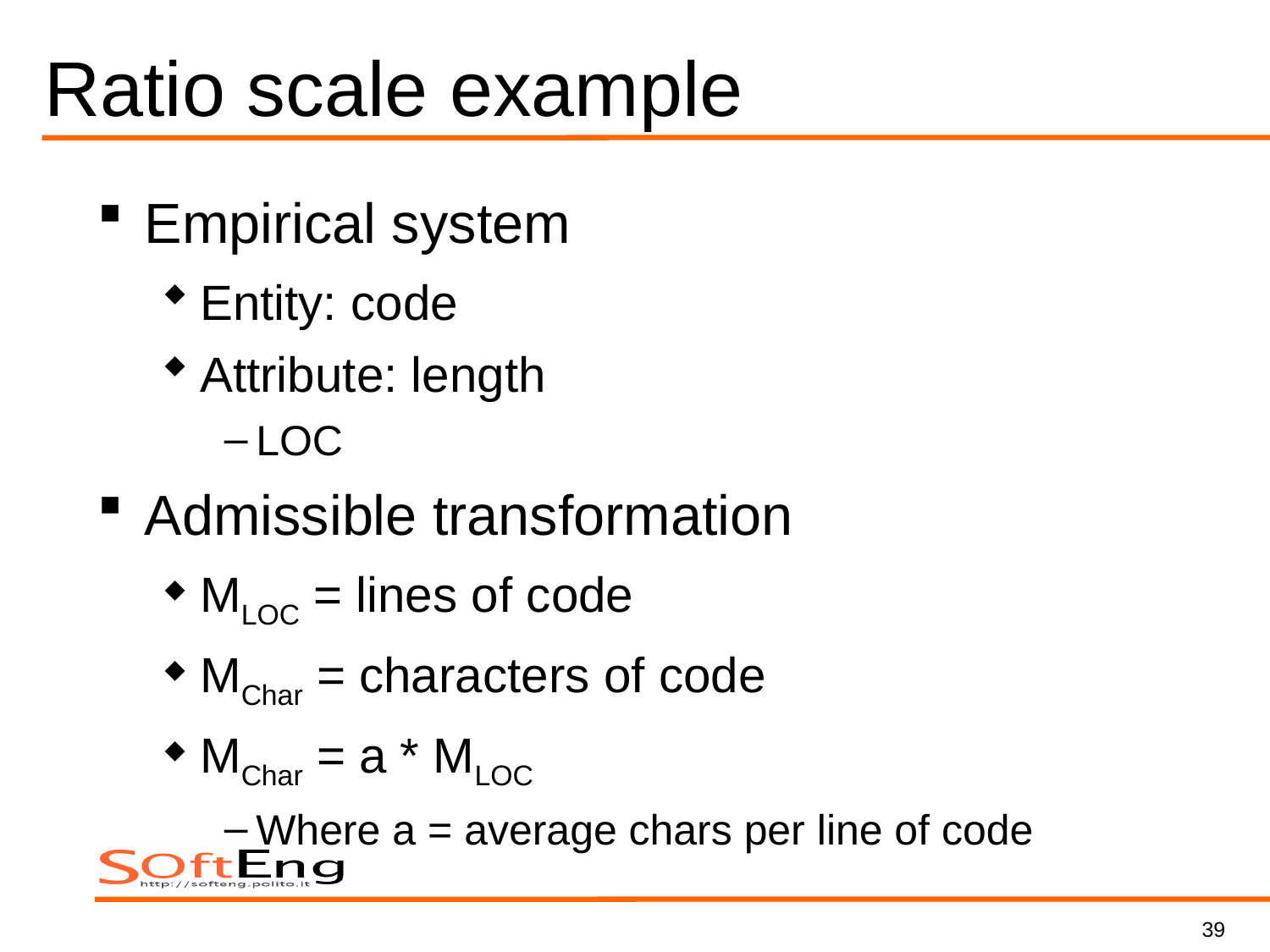

# Ratio scale example
Empirical system
Entity: code
Attribute: length
LOC
Admissible transformation
MLOC = lines of code
MChar = characters of code
MChar = a * MLOC
Where a = average chars per line of code
39